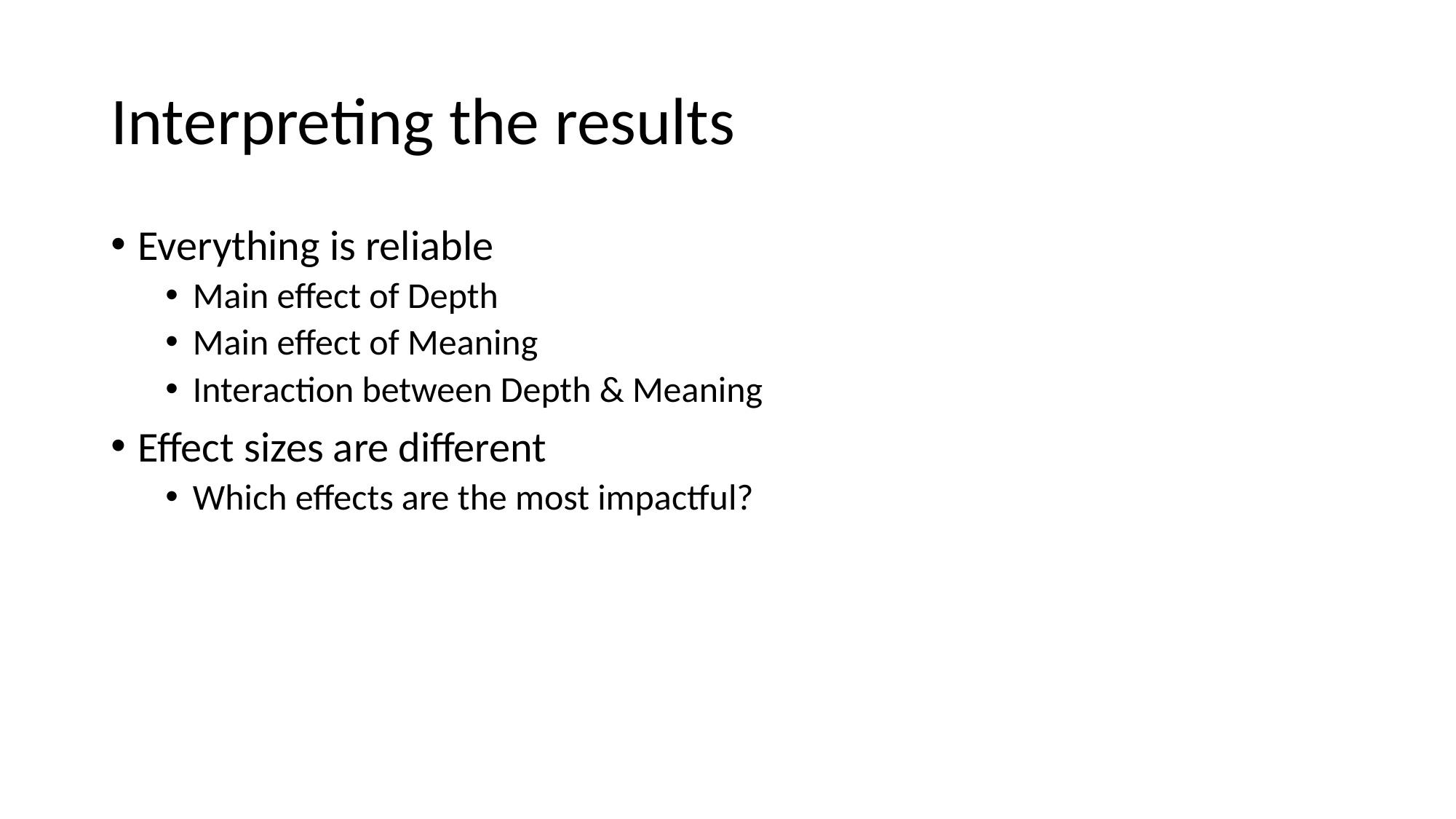

# Interpreting the results
Everything is reliable
Main effect of Depth
Main effect of Meaning
Interaction between Depth & Meaning
Effect sizes are different
Which effects are the most impactful?